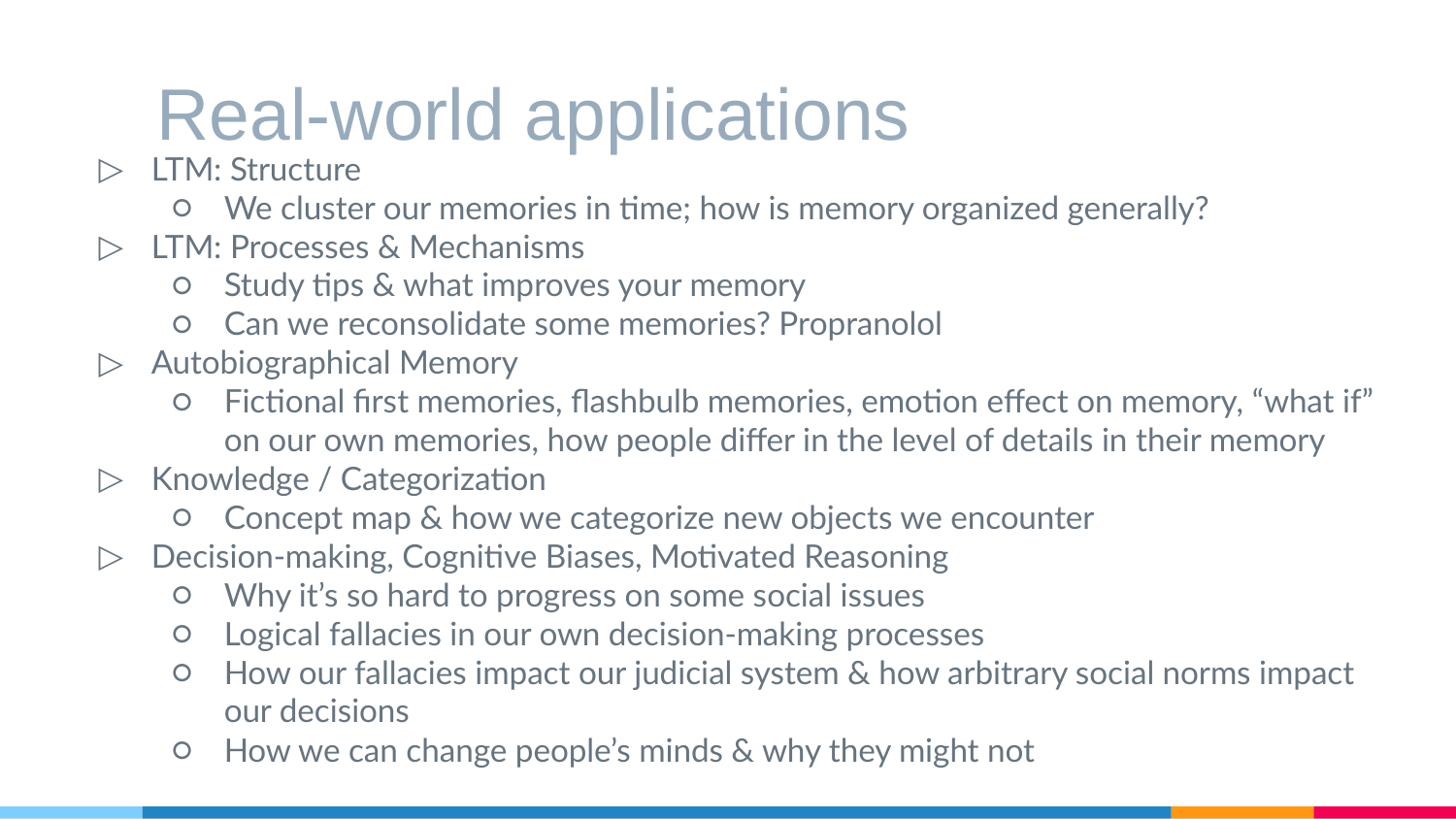

# Real-world applications
LTM: Structure
We cluster our memories in time; how is memory organized generally?
LTM: Processes & Mechanisms
Study tips & what improves your memory
Can we reconsolidate some memories? Propranolol
Autobiographical Memory
Fictional first memories, flashbulb memories, emotion effect on memory, “what if” on our own memories, how people differ in the level of details in their memory
Knowledge / Categorization
Concept map & how we categorize new objects we encounter
Decision-making, Cognitive Biases, Motivated Reasoning
Why it’s so hard to progress on some social issues
Logical fallacies in our own decision-making processes
How our fallacies impact our judicial system & how arbitrary social norms impact our decisions
How we can change people’s minds & why they might not